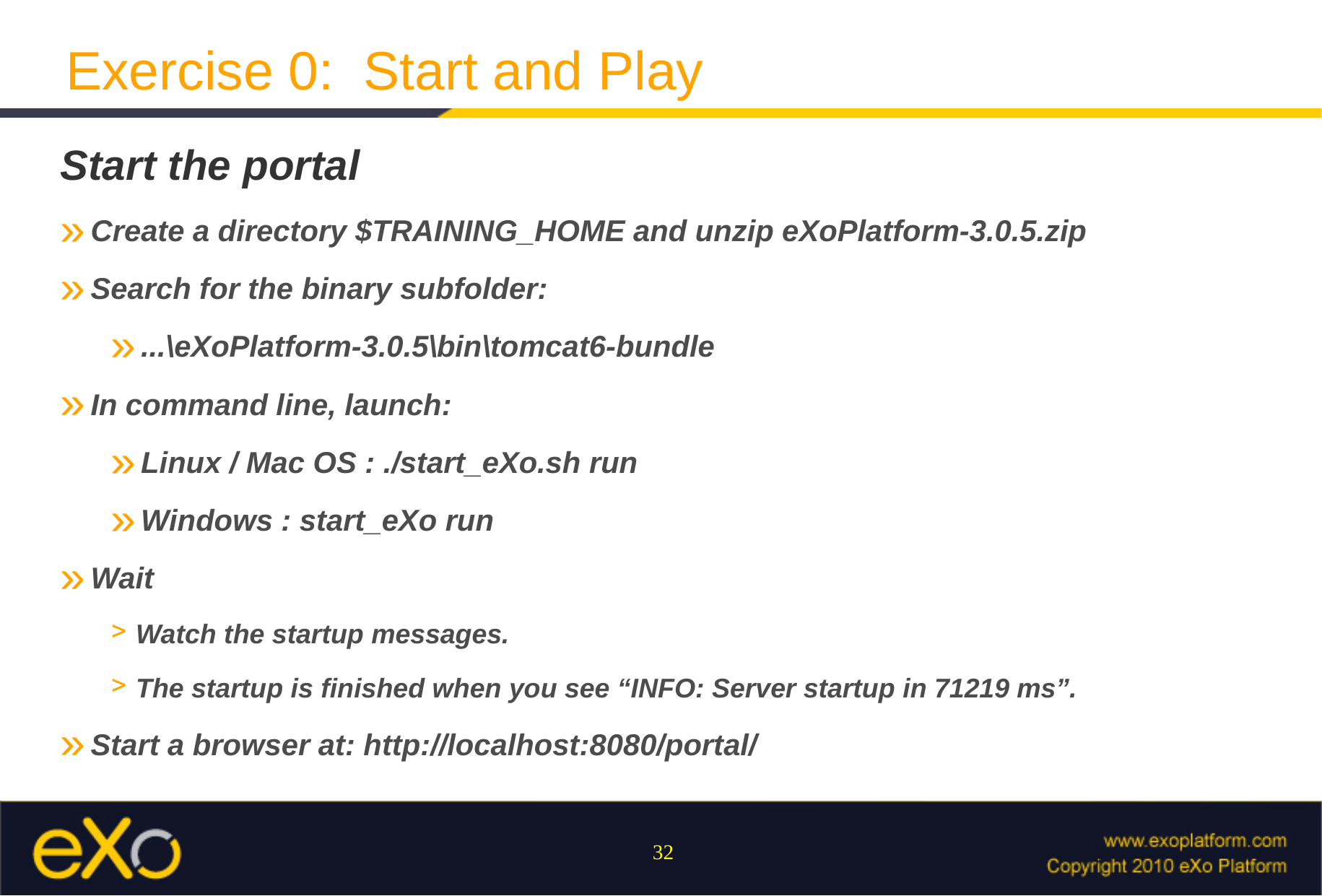

Exercise 0:  Start and Play
Start the portal
Create a directory $TRAINING_HOME and unzip eXoPlatform-3.0.5.zip
Search for the binary subfolder:
...\eXoPlatform-3.0.5\bin\tomcat6-bundle
In command line, launch:
Linux / Mac OS : ./start_eXo.sh run
Windows : start_eXo run
Wait
Watch the startup messages.
The startup is finished when you see “INFO: Server startup in 71219 ms”.
Start a browser at: http://localhost:8080/portal/